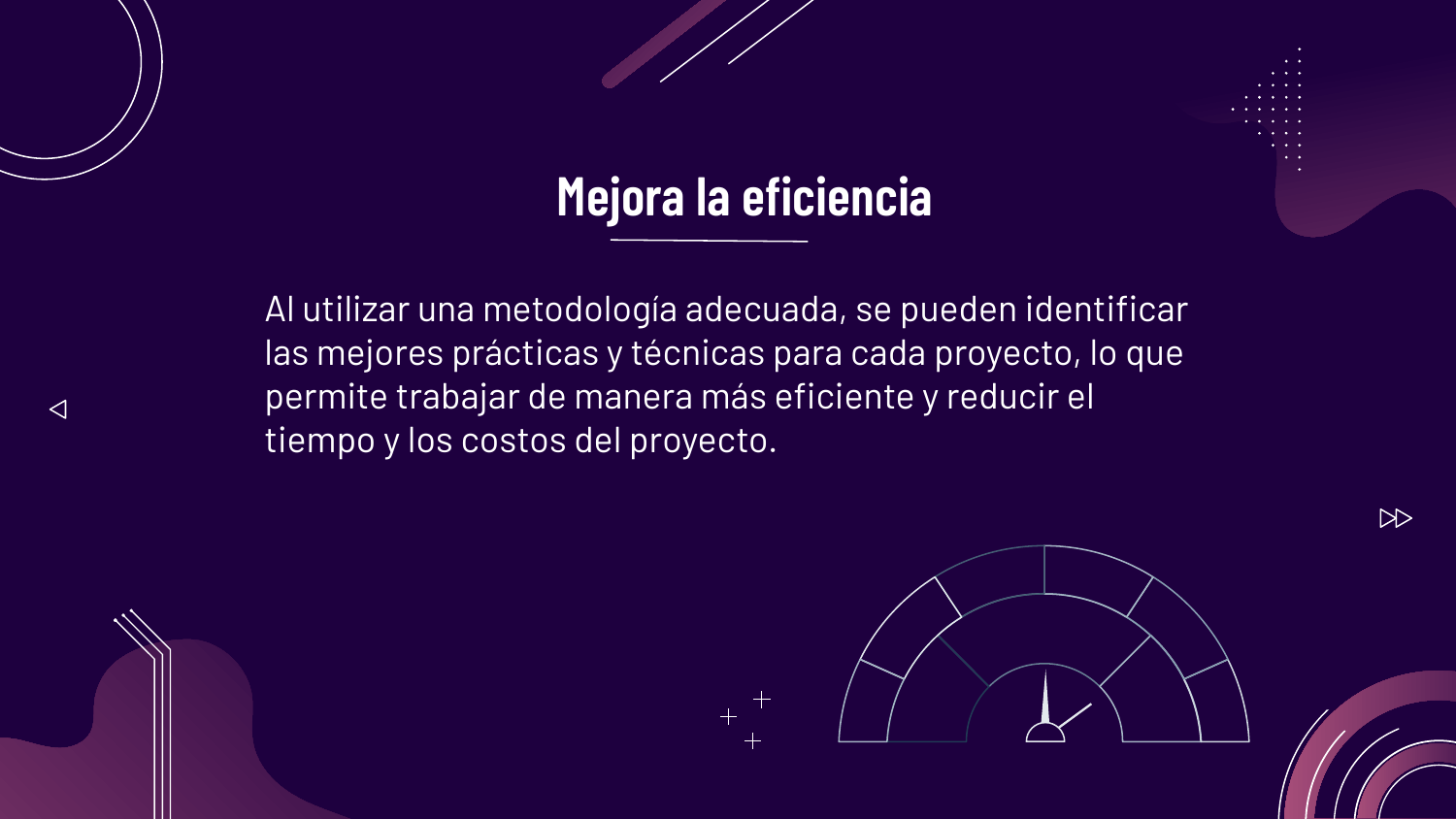

# Mejora la eficiencia
Al utilizar una metodología adecuada, se pueden identificar las mejores prácticas y técnicas para cada proyecto, lo que permite trabajar de manera más eficiente y reducir el tiempo y los costos del proyecto.